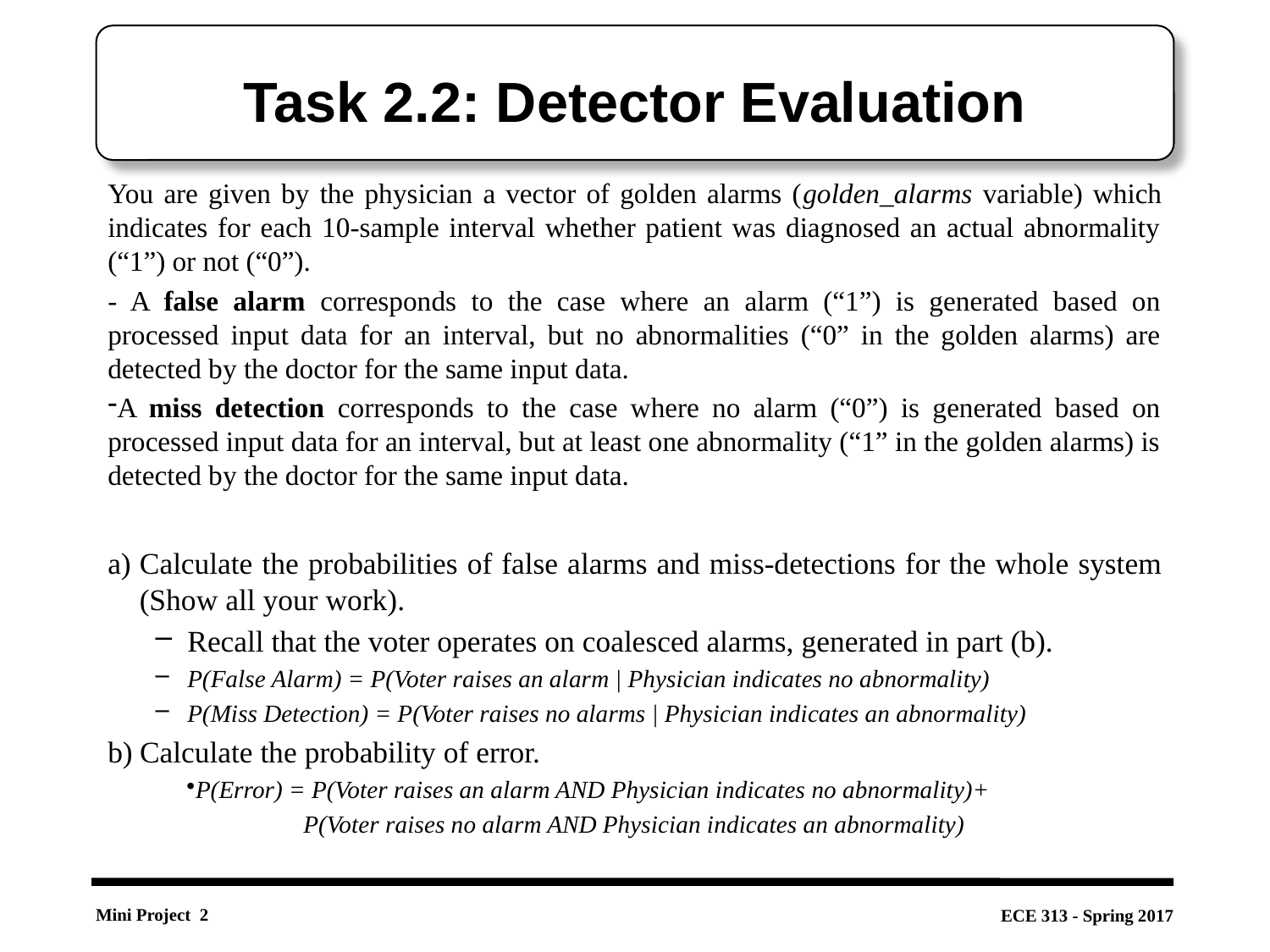

# Task 2.2: Detector Evaluation
You are given by the physician a vector of golden alarms (golden_alarms variable) which indicates for each 10-sample interval whether patient was diagnosed an actual abnormality (“1”) or not (“0”).
- A false alarm corresponds to the case where an alarm (“1”) is generated based on processed input data for an interval, but no abnormalities (“0” in the golden alarms) are detected by the doctor for the same input data.
A miss detection corresponds to the case where no alarm (“0”) is generated based on processed input data for an interval, but at least one abnormality (“1” in the golden alarms) is detected by the doctor for the same input data.

Calculate the probabilities of false alarms and miss-detections for the whole system (Show all your work).
Recall that the voter operates on coalesced alarms, generated in part (b).
P(False Alarm) = P(Voter raises an alarm | Physician indicates no abnormality)
P(Miss Detection) = P(Voter raises no alarms | Physician indicates an abnormality)
Calculate the probability of error.
P(Error) = P(Voter raises an alarm AND Physician indicates no abnormality)+
                   P(Voter raises no alarm AND Physician indicates an abnormality)